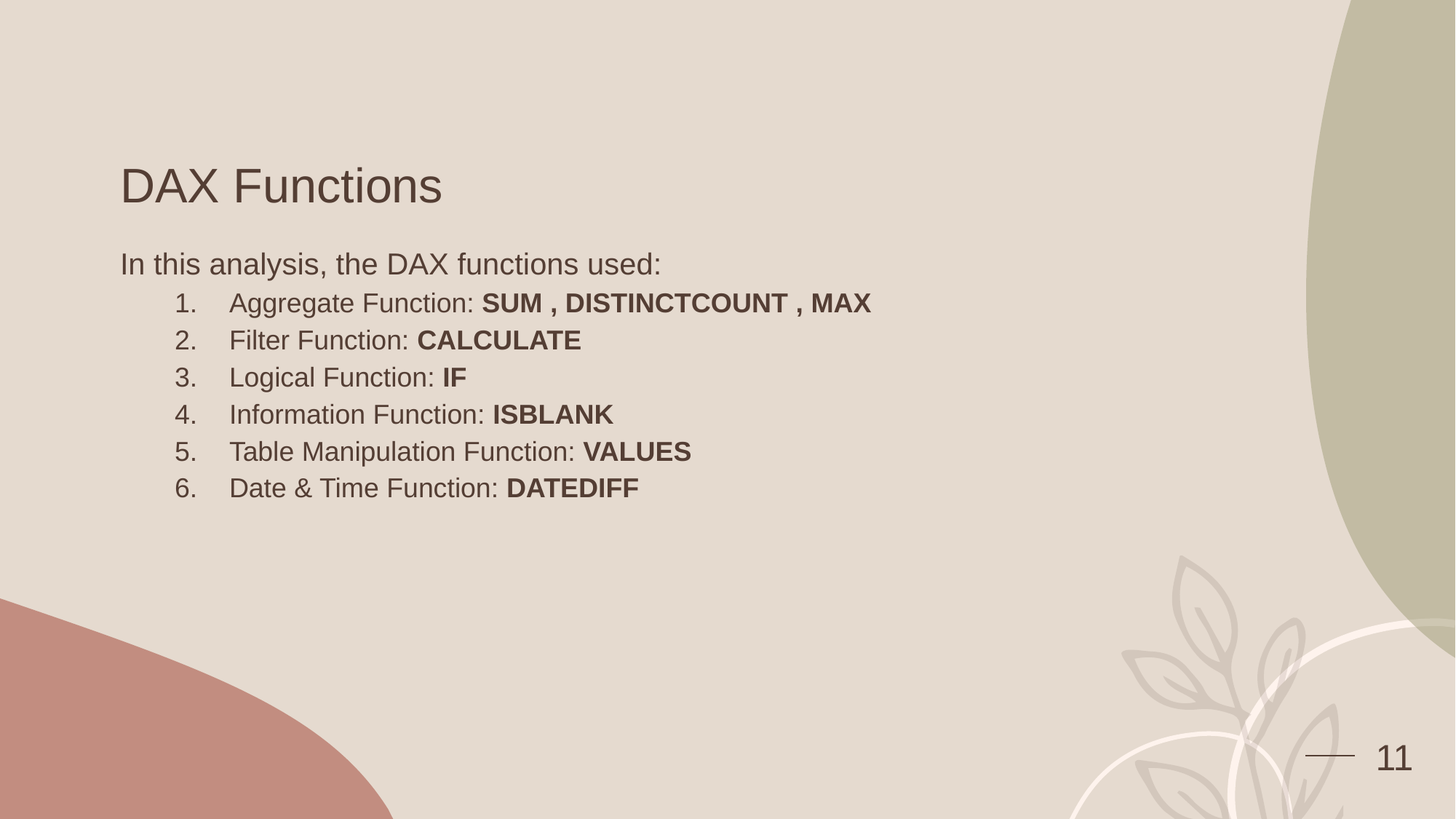

# DAX Functions
In this analysis, the DAX functions used:
Aggregate Function: SUM , DISTINCTCOUNT , MAX
Filter Function: CALCULATE
Logical Function: IF
Information Function: ISBLANK
Table Manipulation Function: VALUES
Date & Time Function: DATEDIFF

11